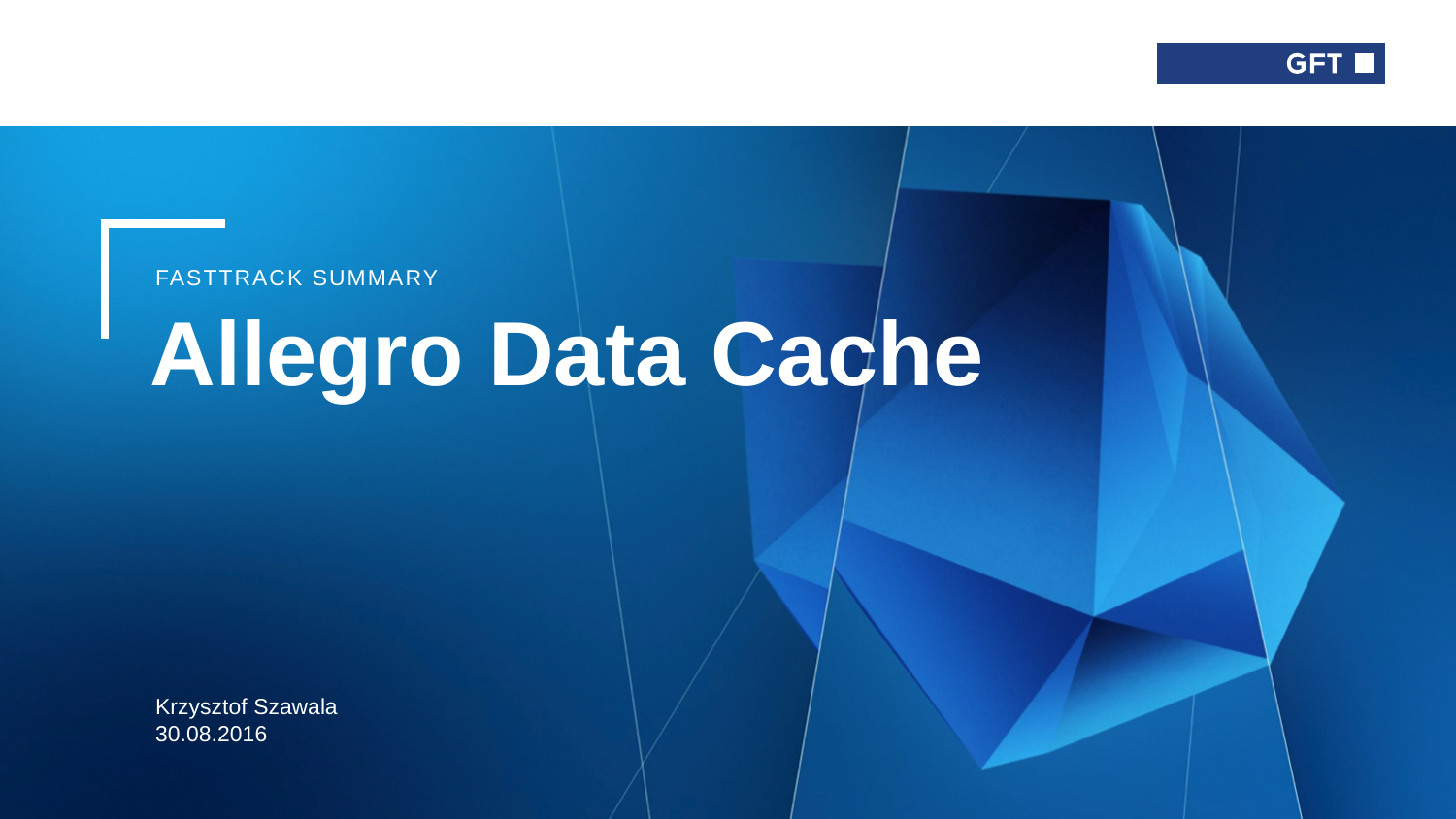

Fasttrack summary
# Allegro Data Cache
Krzysztof Szawala
30.08.2016